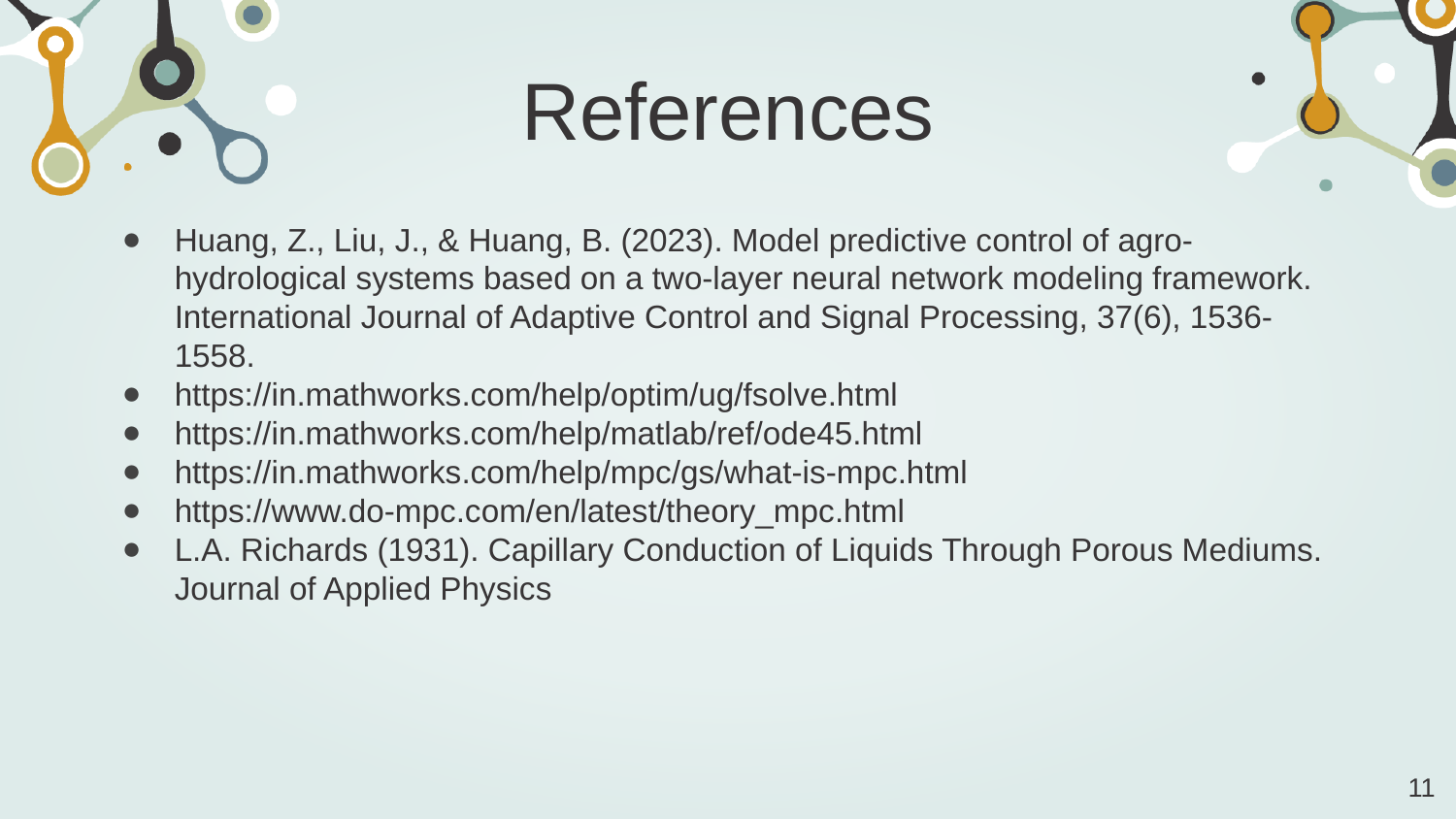

# References
Huang, Z., Liu, J., & Huang, B. (2023). Model predictive control of agro‐hydrological systems based on a two‐layer neural network modeling framework. International Journal of Adaptive Control and Signal Processing, 37(6), 1536-1558.
https://in.mathworks.com/help/optim/ug/fsolve.html
https://in.mathworks.com/help/matlab/ref/ode45.html
https://in.mathworks.com/help/mpc/gs/what-is-mpc.html
https://www.do-mpc.com/en/latest/theory_mpc.html
L.A. Richards (1931). Capillary Conduction of Liquids Through Porous Mediums. Journal of Applied Physics

11